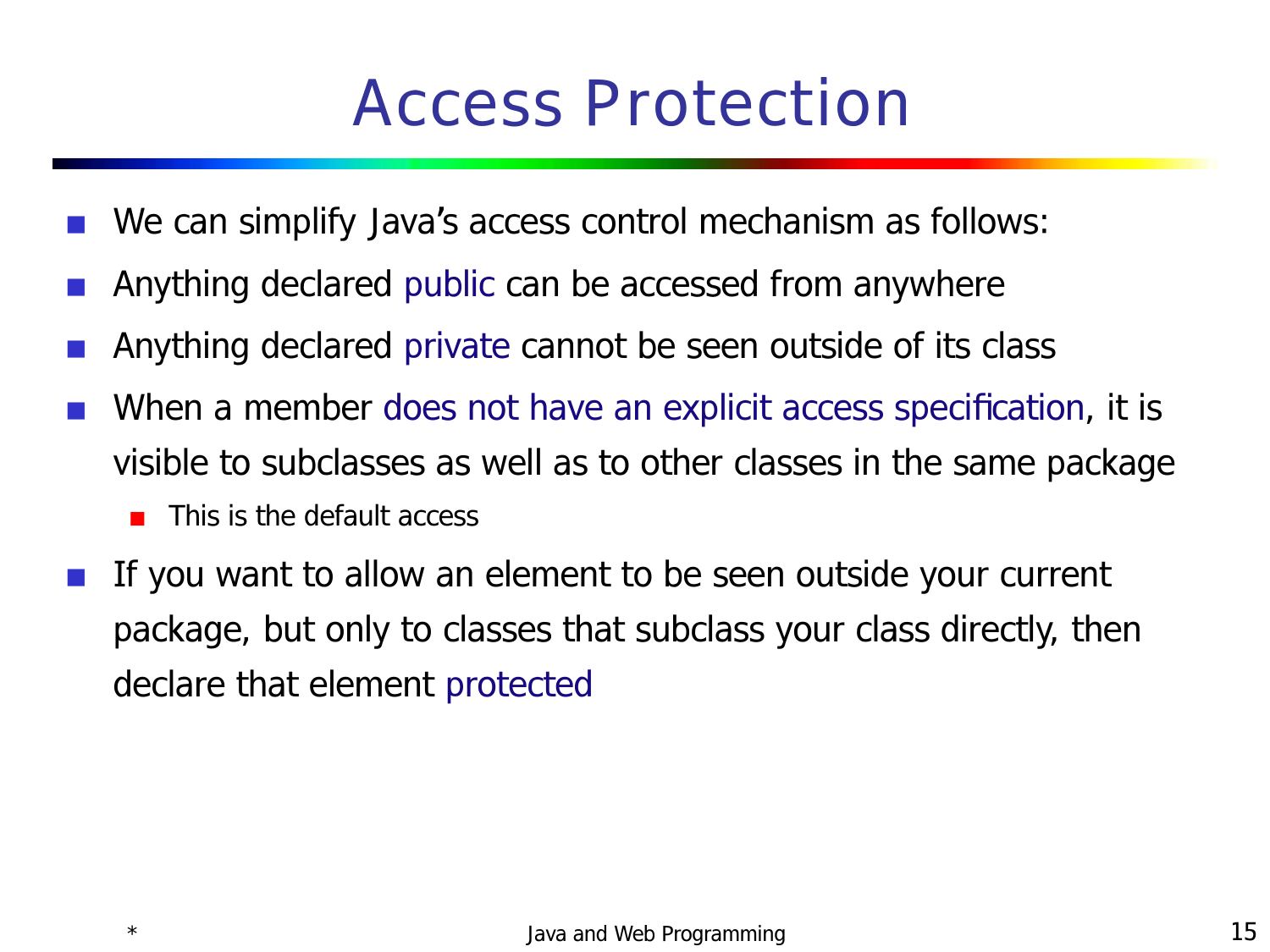

# Access Protection
We can simplify Java’s access control mechanism as follows:
Anything declared public can be accessed from anywhere
Anything declared private cannot be seen outside of its class
When a member does not have an explicit access specification, it is visible to subclasses as well as to other classes in the same package
This is the default access
If you want to allow an element to be seen outside your current package, but only to classes that subclass your class directly, then declare that element protected
*
15
Java and Web Programming